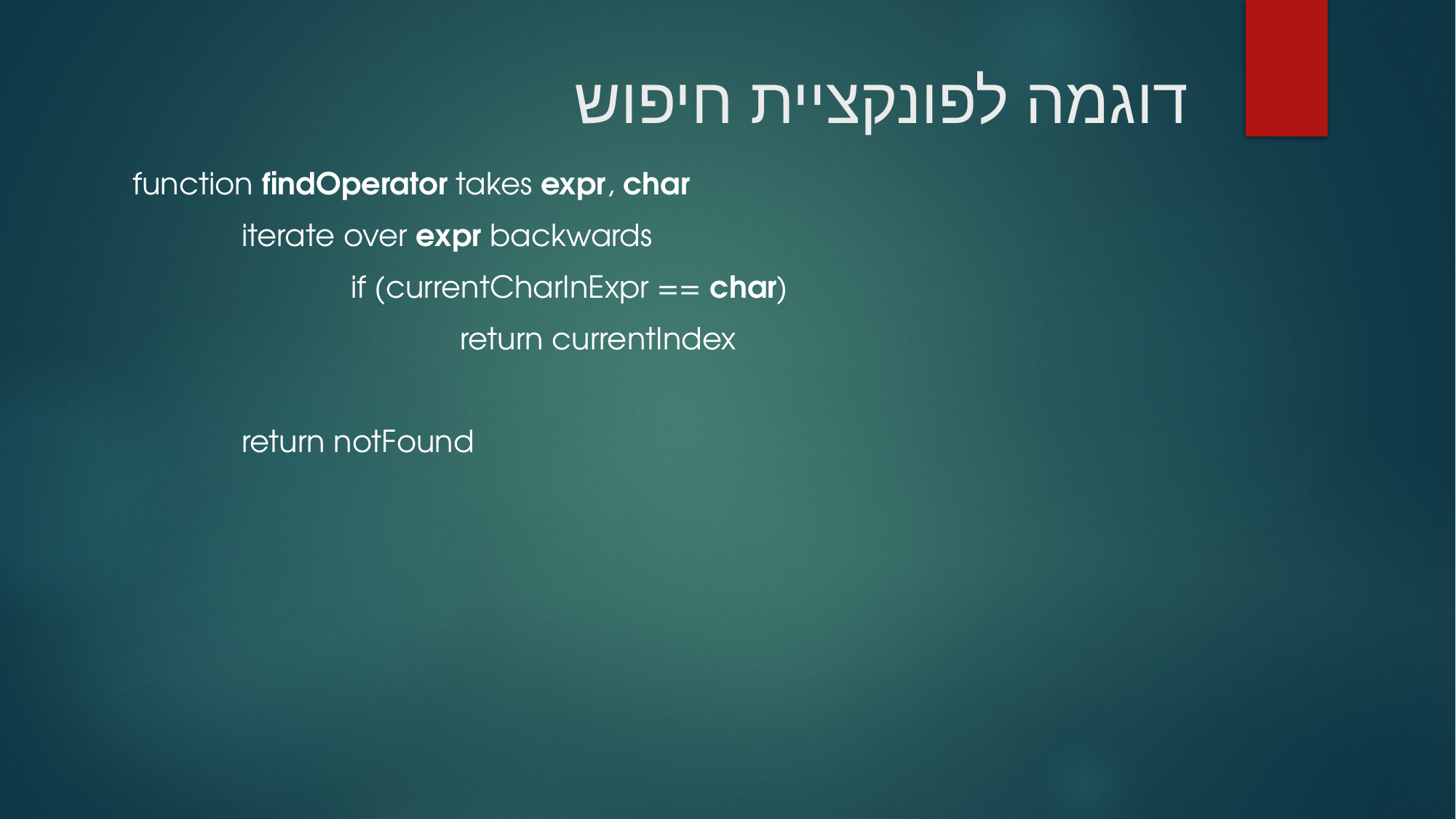

# דוגמה לפונקציית חיפוש
function findOperator takes expr, char
	iterate over expr backwards
		if (currentCharInExpr == char)
			return currentIndex

	return notFound